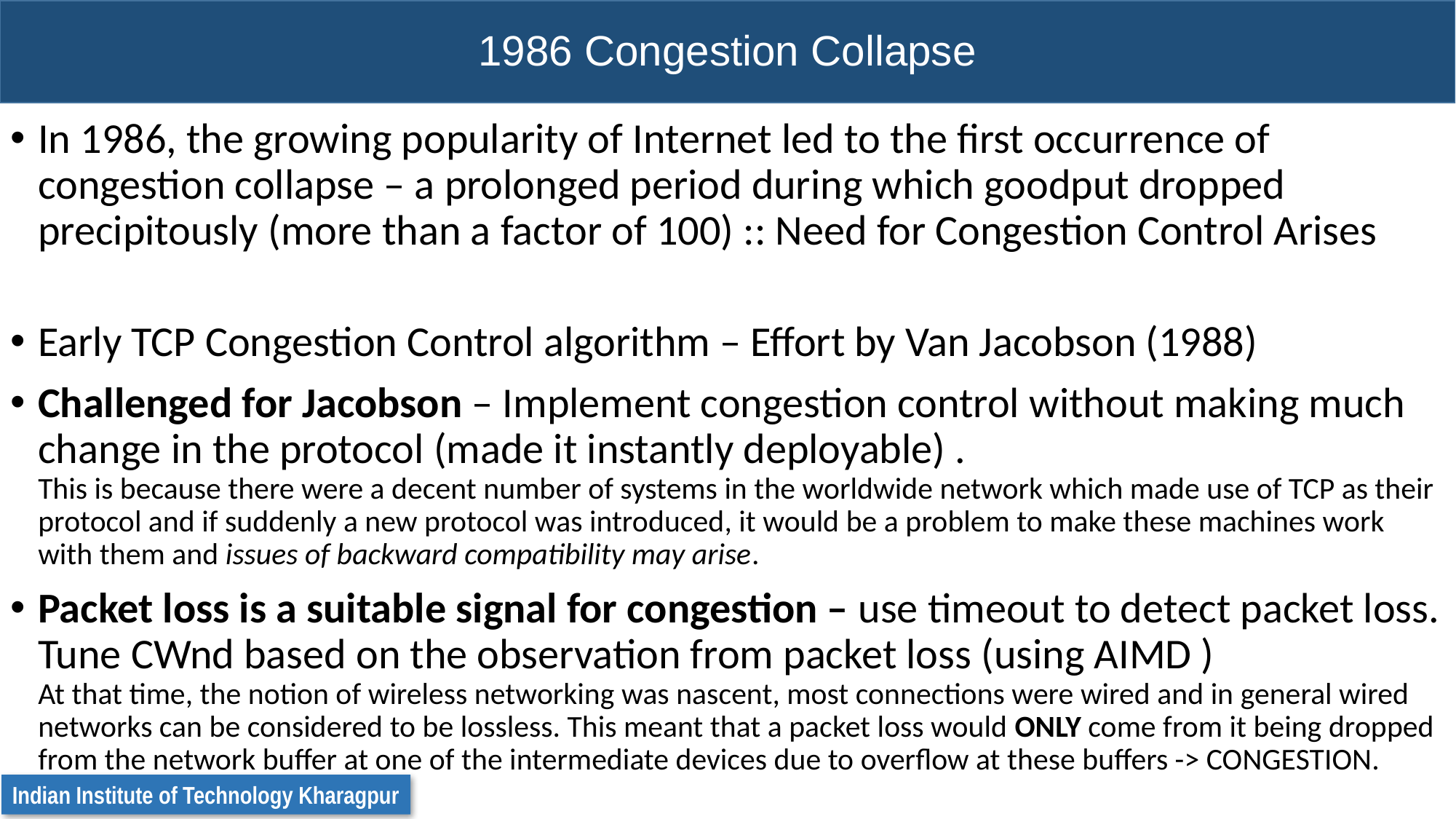

# 1986 Congestion Collapse
In 1986, the growing popularity of Internet led to the first occurrence of congestion collapse – a prolonged period during which goodput dropped precipitously (more than a factor of 100) :: Need for Congestion Control Arises
Early TCP Congestion Control algorithm – Effort by Van Jacobson (1988)
Challenged for Jacobson – Implement congestion control without making much change in the protocol (made it instantly deployable) .
This is because there were a decent number of systems in the worldwide network which made use of TCP as their protocol and if suddenly a new protocol was introduced, it would be a problem to make these machines work with them and issues of backward compatibility may arise.
Packet loss is a suitable signal for congestion – use timeout to detect packet loss. Tune CWnd based on the observation from packet loss (using AIMD )
At that time, the notion of wireless networking was nascent, most connections were wired and in general wired networks can be considered to be lossless. This meant that a packet loss would ONLY come from it being dropped from the network buffer at one of the intermediate devices due to overflow at these buffers -> CONGESTION.